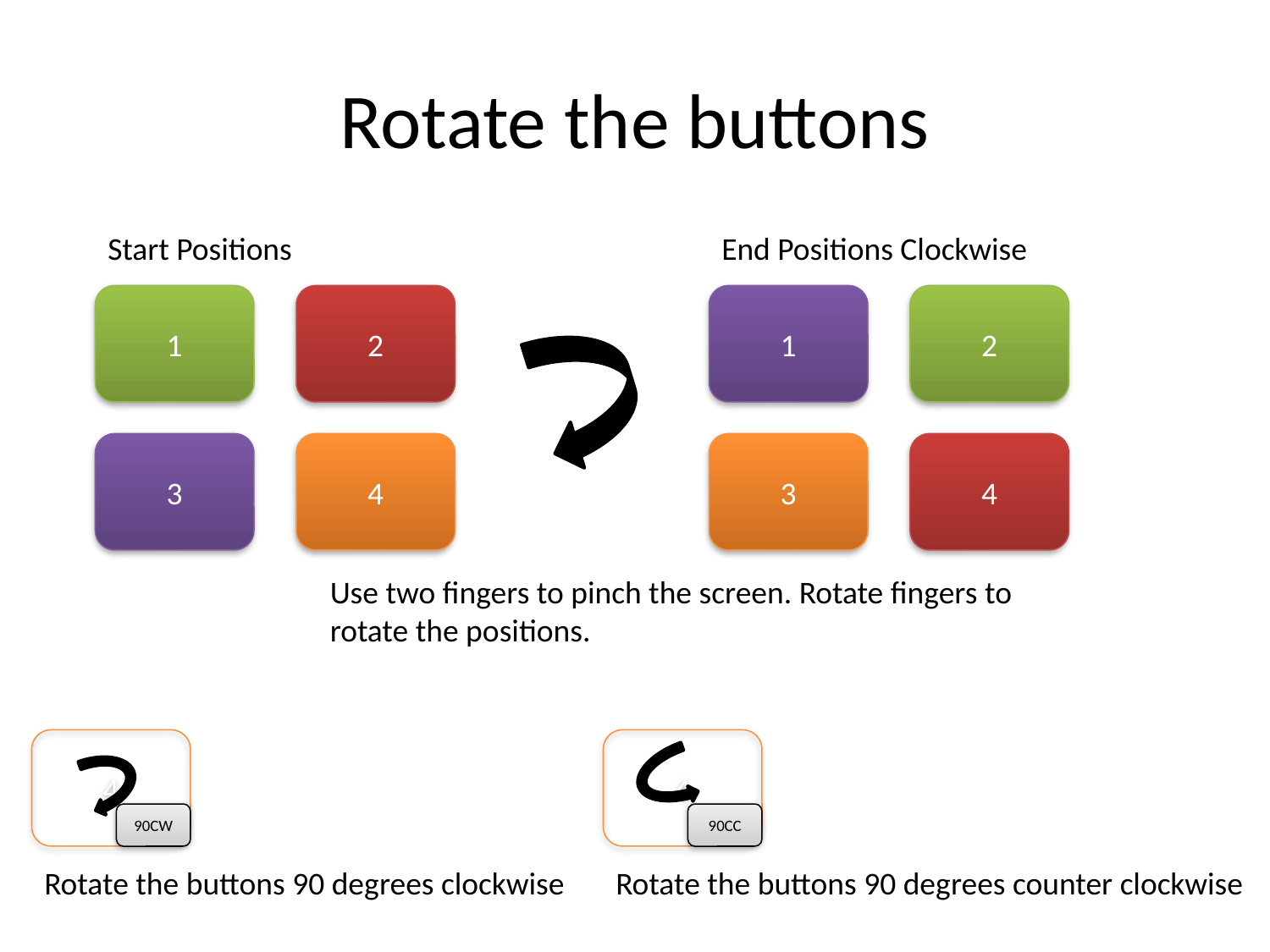

# Rotate the buttons
Start Positions
End Positions Clockwise
1
2
1
2

3
4
3
4
Use two fingers to pinch the screen. Rotate fingers to rotate the positions.
4

90CW

4
90CC
Rotate the buttons 90 degrees clockwise
Rotate the buttons 90 degrees counter clockwise